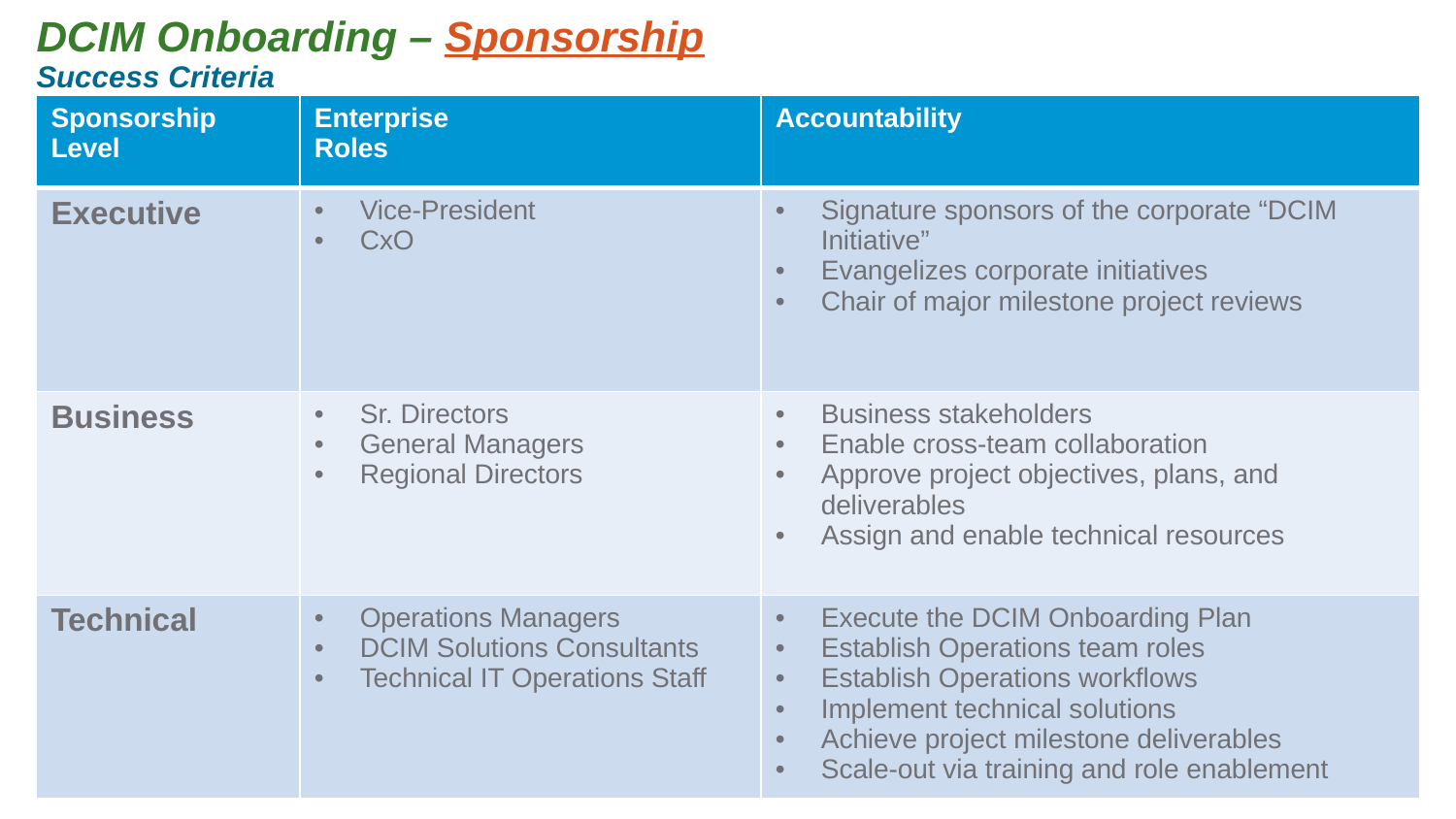

DCIM Onboarding – Sponsorship
Success Criteria
| Sponsorship Level | Enterprise Roles | Accountability |
| --- | --- | --- |
| Executive | Vice-President CxO | Signature sponsors of the corporate “DCIM Initiative” Evangelizes corporate initiatives Chair of major milestone project reviews |
| Business | Sr. Directors General Managers Regional Directors | Business stakeholders Enable cross-team collaboration Approve project objectives, plans, and deliverables Assign and enable technical resources |
| Technical | Operations Managers DCIM Solutions Consultants Technical IT Operations Staff | Execute the DCIM Onboarding Plan Establish Operations team roles Establish Operations workflows Implement technical solutions Achieve project milestone deliverables Scale-out via training and role enablement |